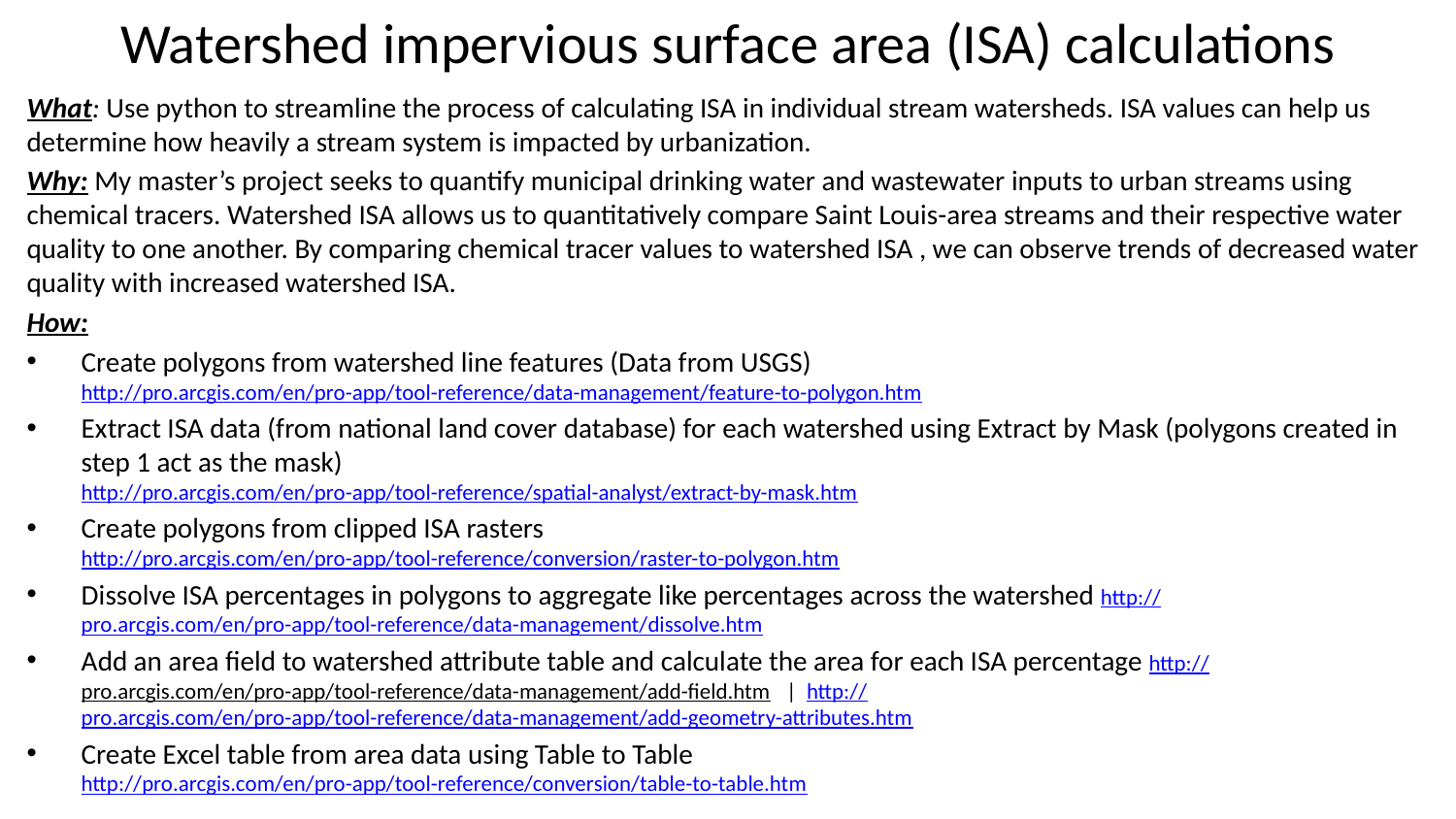

# Watershed impervious surface area (ISA) calculations
What: Use python to streamline the process of calculating ISA in individual stream watersheds. ISA values can help us determine how heavily a stream system is impacted by urbanization.
Why: My master’s project seeks to quantify municipal drinking water and wastewater inputs to urban streams using chemical tracers. Watershed ISA allows us to quantitatively compare Saint Louis-area streams and their respective water quality to one another. By comparing chemical tracer values to watershed ISA , we can observe trends of decreased water quality with increased watershed ISA.
How:
Create polygons from watershed line features (Data from USGS)
http://pro.arcgis.com/en/pro-app/tool-reference/data-management/feature-to-polygon.htm
Extract ISA data (from national land cover database) for each watershed using Extract by Mask (polygons created in step 1 act as the mask)
http://pro.arcgis.com/en/pro-app/tool-reference/spatial-analyst/extract-by-mask.htm
Create polygons from clipped ISA rasters
http://pro.arcgis.com/en/pro-app/tool-reference/conversion/raster-to-polygon.htm
Dissolve ISA percentages in polygons to aggregate like percentages across the watershed http://pro.arcgis.com/en/pro-app/tool-reference/data-management/dissolve.htm
Add an area field to watershed attribute table and calculate the area for each ISA percentage http://pro.arcgis.com/en/pro-app/tool-reference/data-management/add-field.htm   |  http://pro.arcgis.com/en/pro-app/tool-reference/data-management/add-geometry-attributes.htm
Create Excel table from area data using Table to Table
http://pro.arcgis.com/en/pro-app/tool-reference/conversion/table-to-table.htm